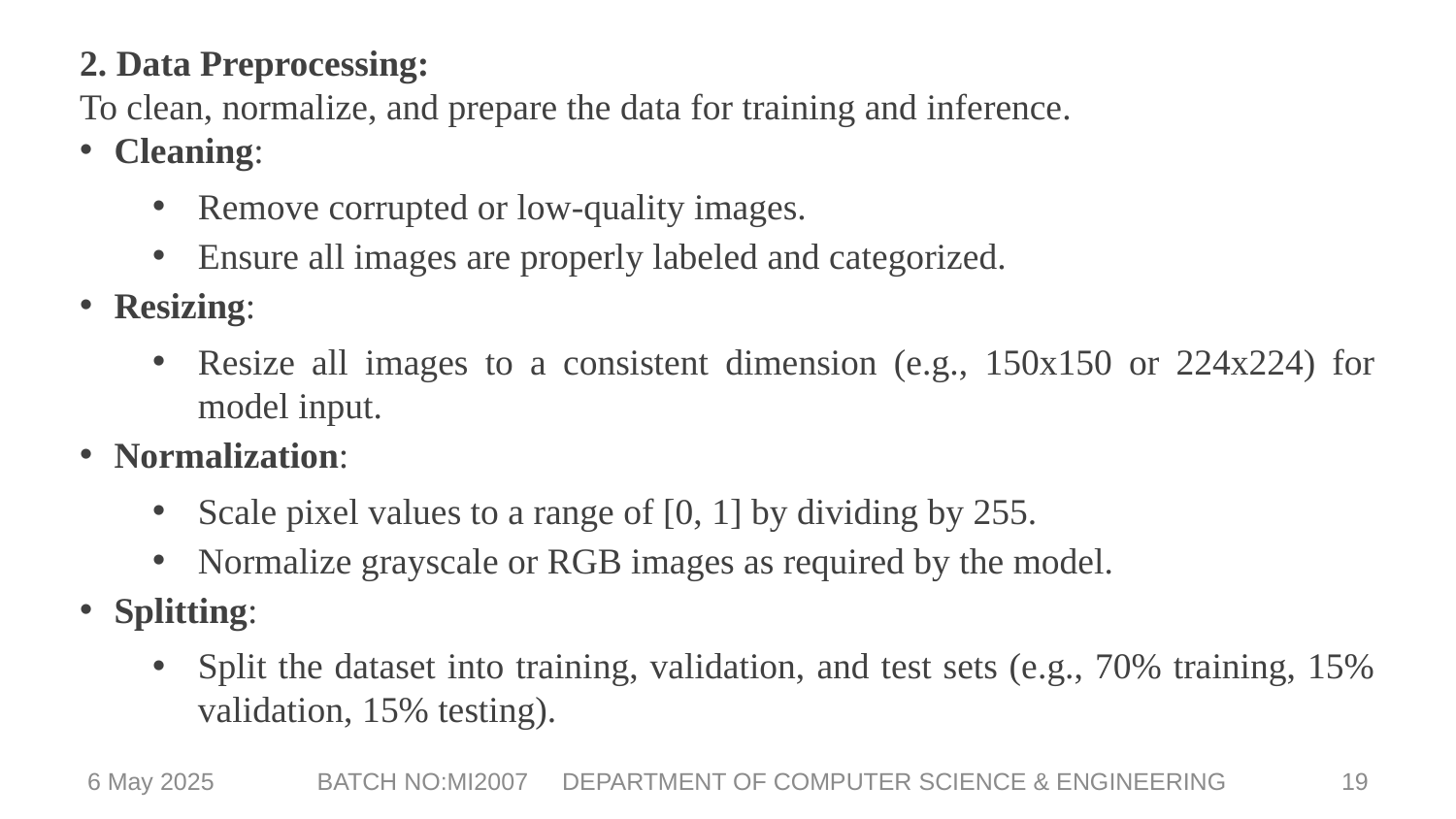

2. Data Preprocessing:
To clean, normalize, and prepare the data for training and inference.
Cleaning:
Remove corrupted or low-quality images.
Ensure all images are properly labeled and categorized.
Resizing:
Resize all images to a consistent dimension (e.g., 150x150 or 224x224) for model input.
Normalization:
Scale pixel values to a range of [0, 1] by dividing by 255.
Normalize grayscale or RGB images as required by the model.
Splitting:
Split the dataset into training, validation, and test sets (e.g., 70% training, 15% validation, 15% testing).
6 May 2025
BATCH NO:MI2007     DEPARTMENT OF COMPUTER SCIENCE & ENGINEERING
19